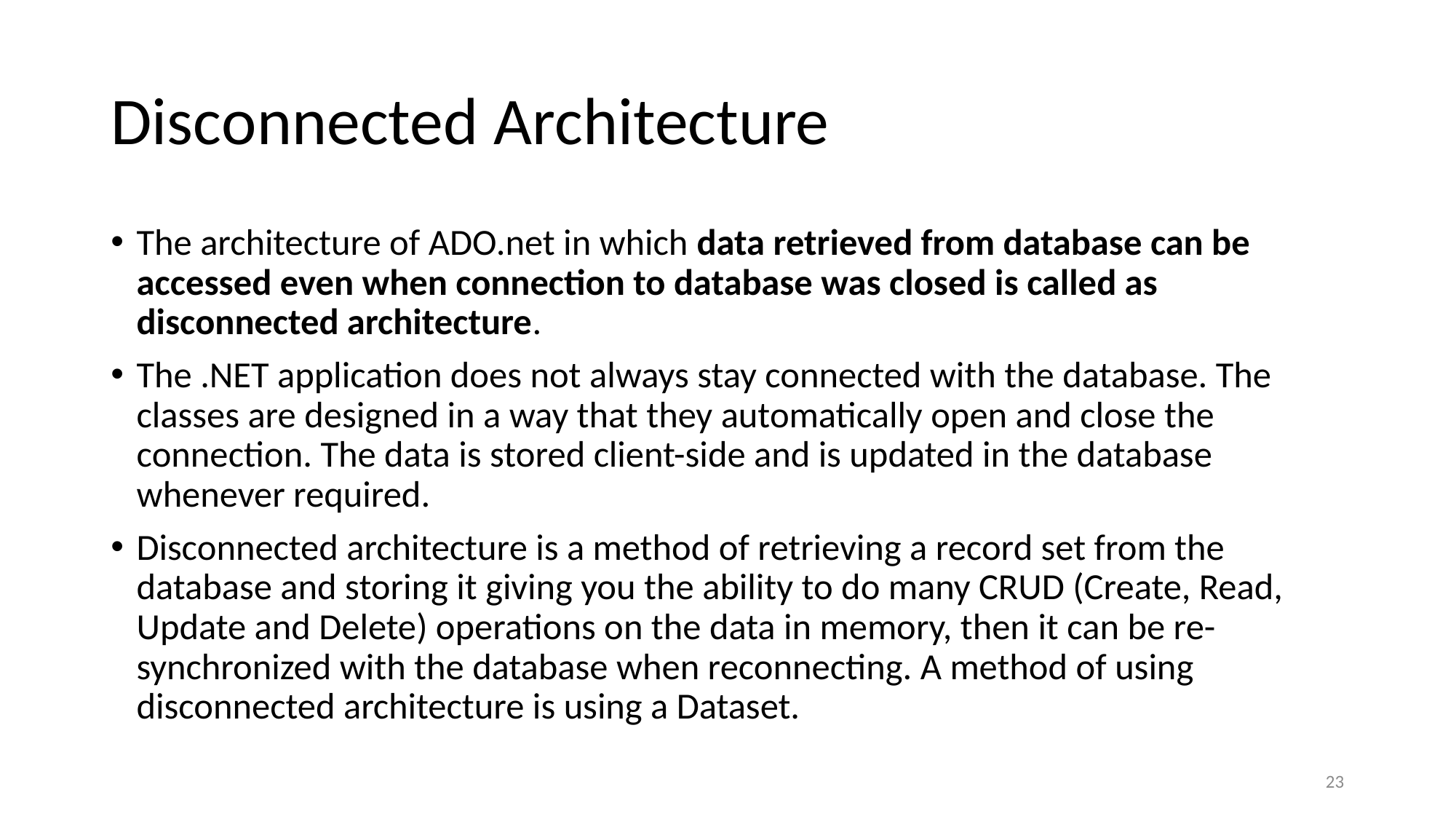

# Disconnected Architecture
The architecture of ADO.net in which data retrieved from database can be accessed even when connection to database was closed is called as disconnected architecture.
The .NET application does not always stay connected with the database. The classes are designed in a way that they automatically open and close the connection. The data is stored client-side and is updated in the database whenever required.
Disconnected architecture is a method of retrieving a record set from the database and storing it giving you the ability to do many CRUD (Create, Read, Update and Delete) operations on the data in memory, then it can be re-synchronized with the database when reconnecting. A method of using disconnected architecture is using a Dataset.

23